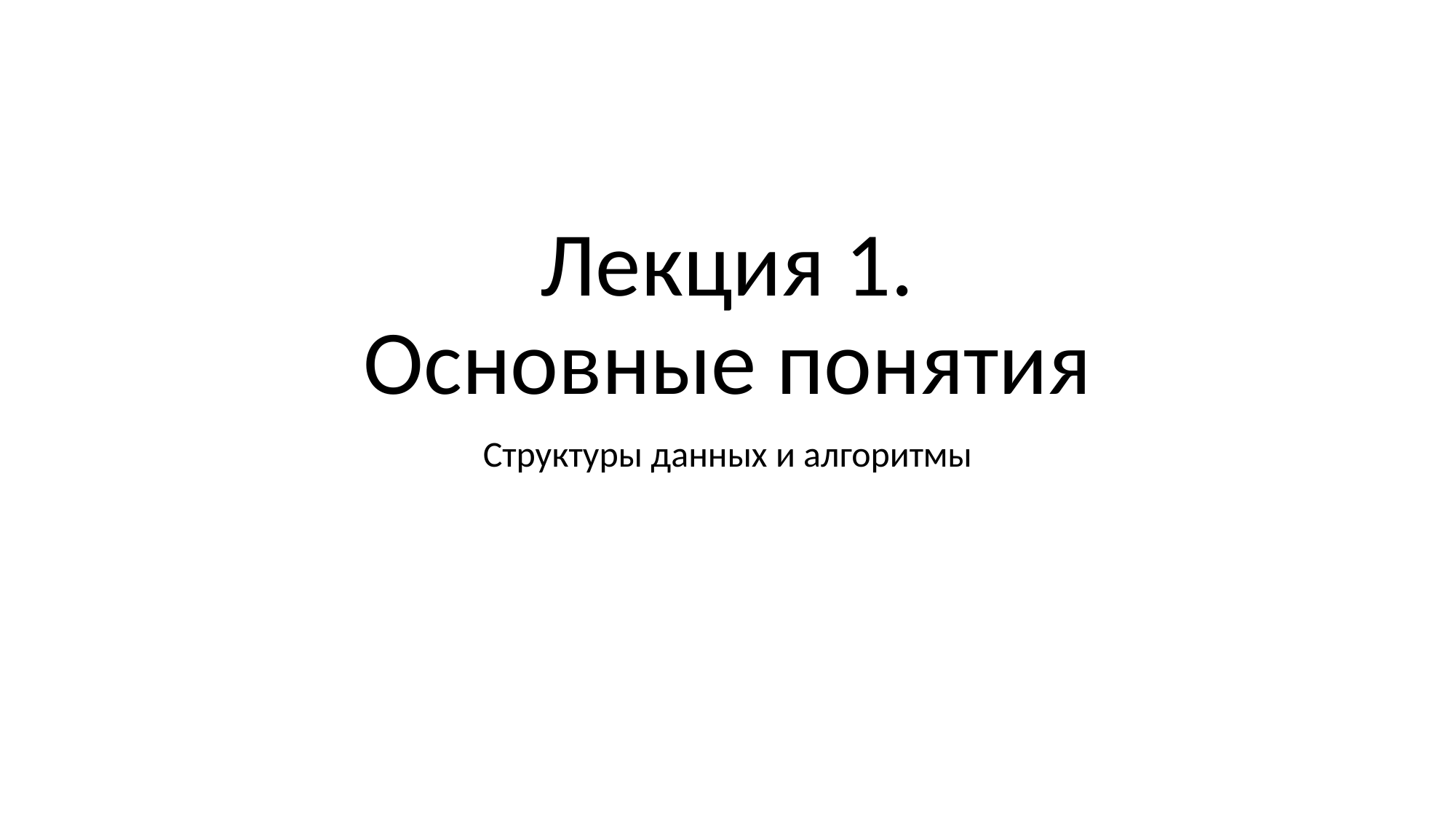

# Лекция 1. Основные понятия
Структуры данных и алгоритмы